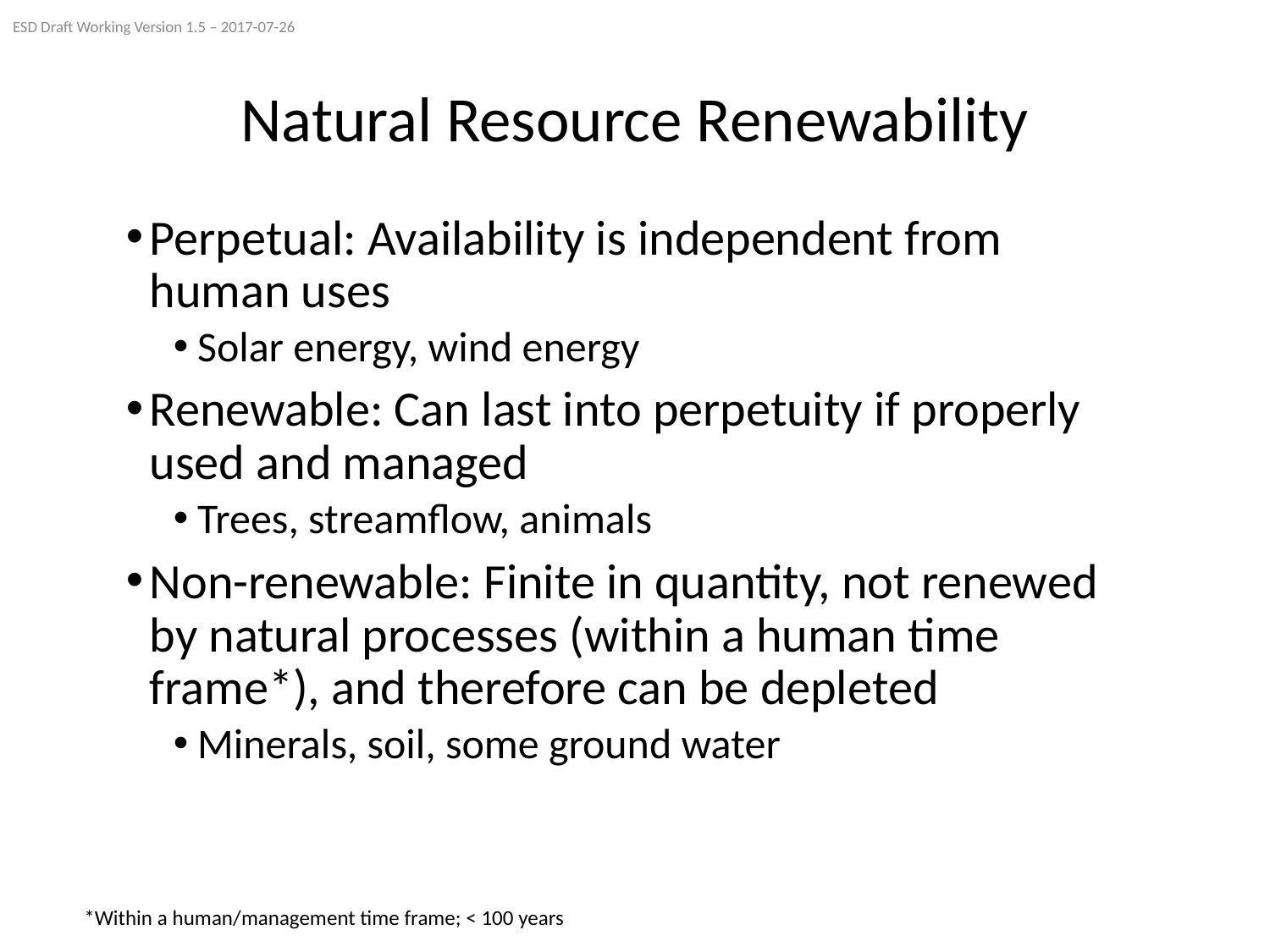

ESD Draft Working Version 1.5 – 2017-07-26
# Natural Resource Renewability
Perpetual: Availability is independent from human uses
Solar energy, wind energy
Renewable: Can last into perpetuity if properly used and managed
Trees, streamflow, animals
Non-renewable: Finite in quantity, not renewed by natural processes (within a human time frame*), and therefore can be depleted
Minerals, soil, some ground water

*Within a human/management time frame; < 100 years